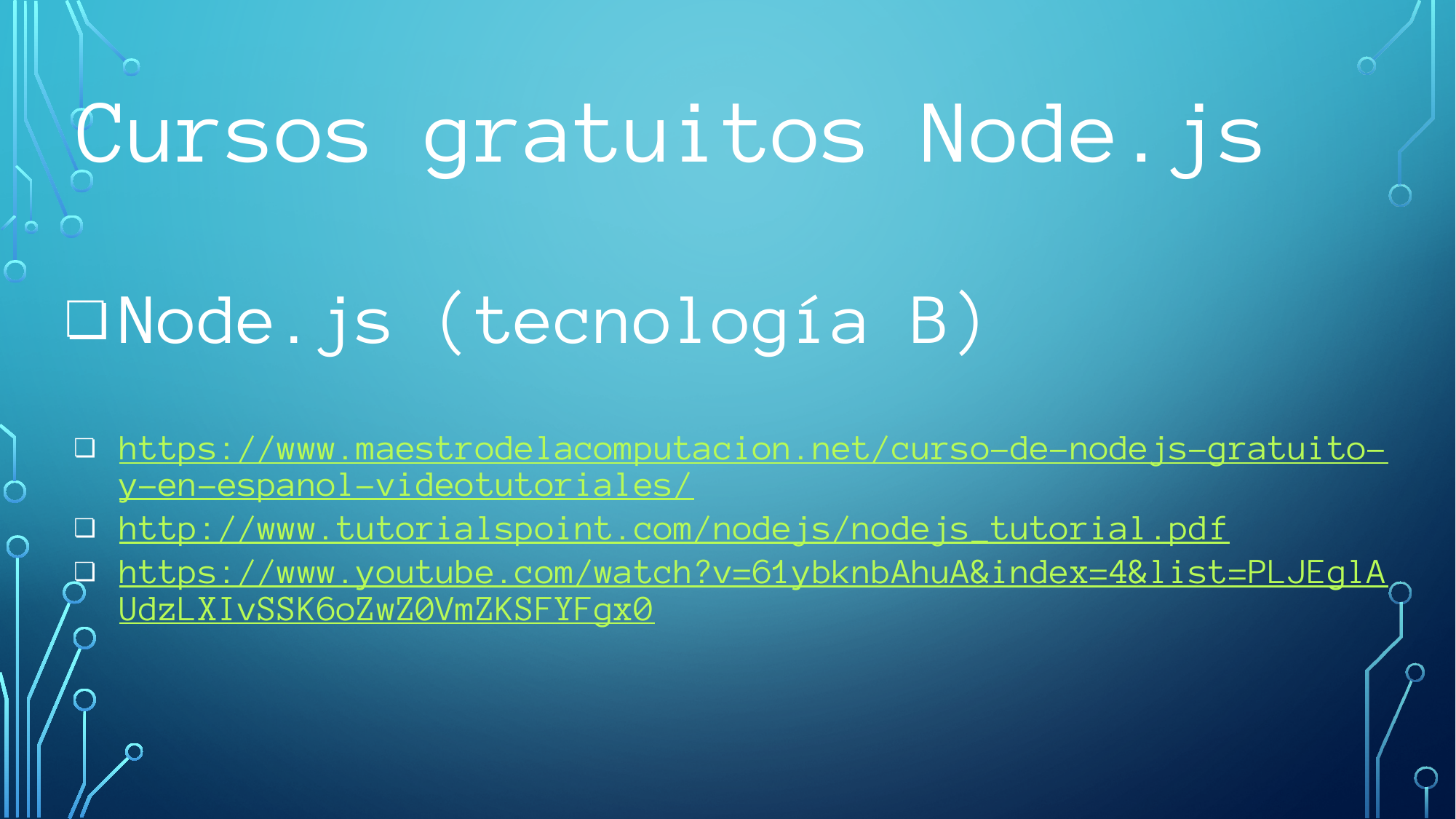

Cursos gratuitos Node.js
Node.js (tecnología B)

https://www.maestrodelacomputacion.net/curso-de-nodejs-gratuito-y-en-espanol-videotutoriales/
http://www.tutorialspoint.com/nodejs/nodejs_tutorial.pdf
https://www.youtube.com/watch?v=61ybknbAhuA&index=4&list=PLJEglAUdzLXIvSSK6oZwZ0VmZKSFYFgx0